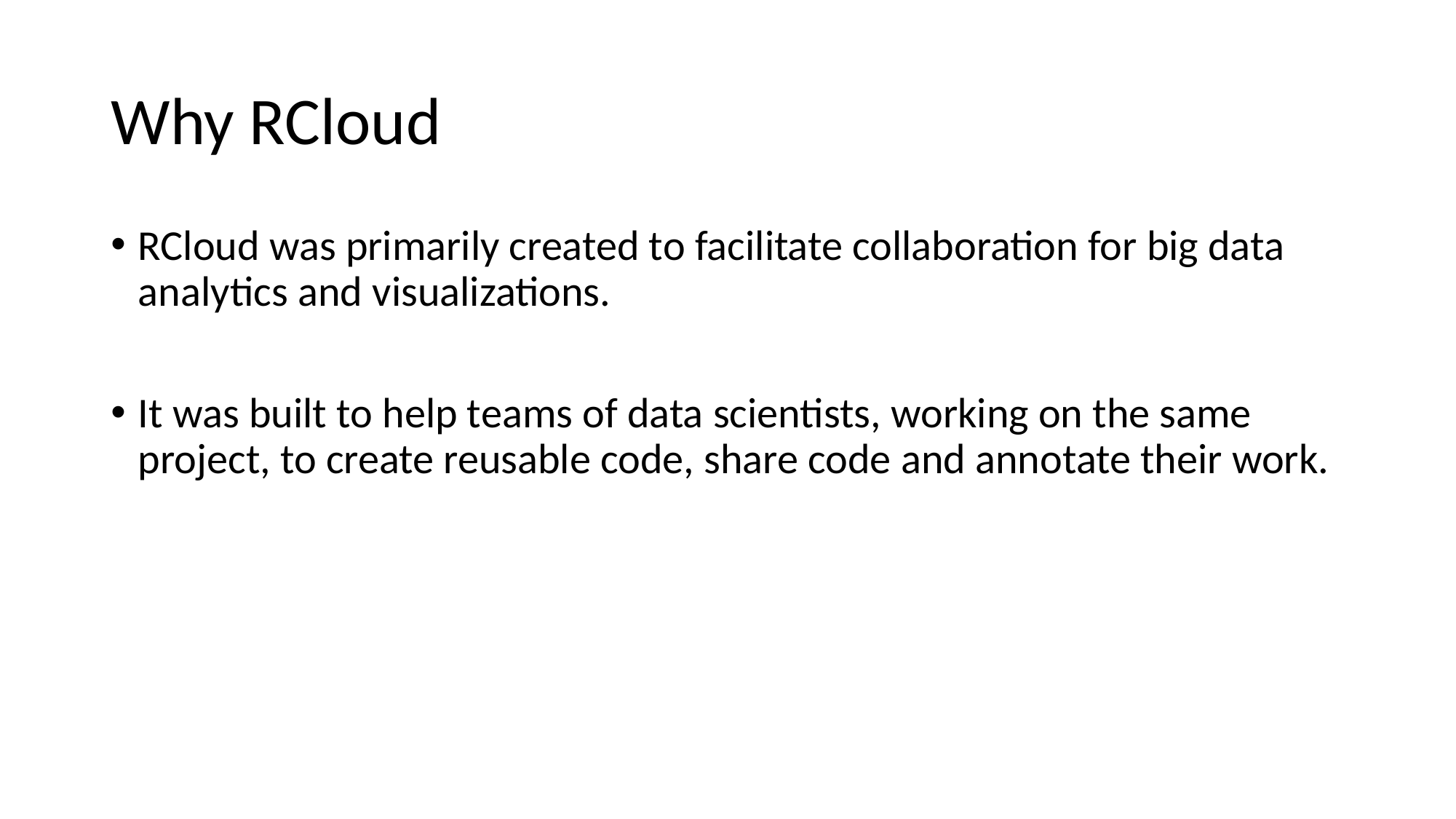

# Why RCloud
RCloud was primarily created to facilitate collaboration for big data analytics and visualizations.

It was built to help teams of data scientists, working on the same project, to create reusable code, share code and annotate their work.